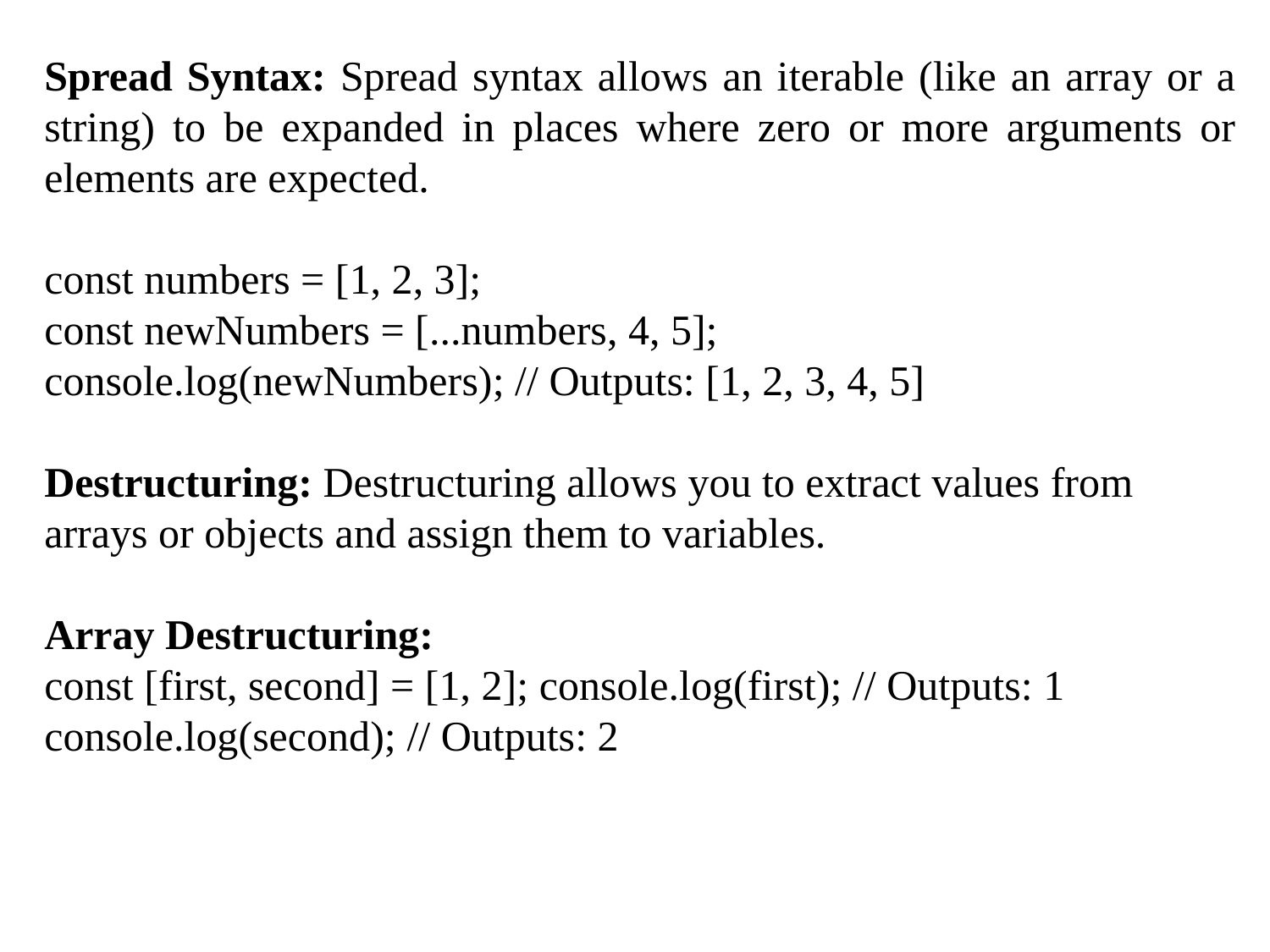

Spread Syntax: Spread syntax allows an iterable (like an array or a string) to be expanded in places where zero or more arguments or elements are expected.

const numbers = [1, 2, 3];
const newNumbers = [...numbers, 4, 5];
console.log(newNumbers); // Outputs: [1, 2, 3, 4, 5]

Destructuring: Destructuring allows you to extract values from arrays or objects and assign them to variables.

Array Destructuring:
const [first, second] = [1, 2]; console.log(first); // Outputs: 1 console.log(second); // Outputs: 2